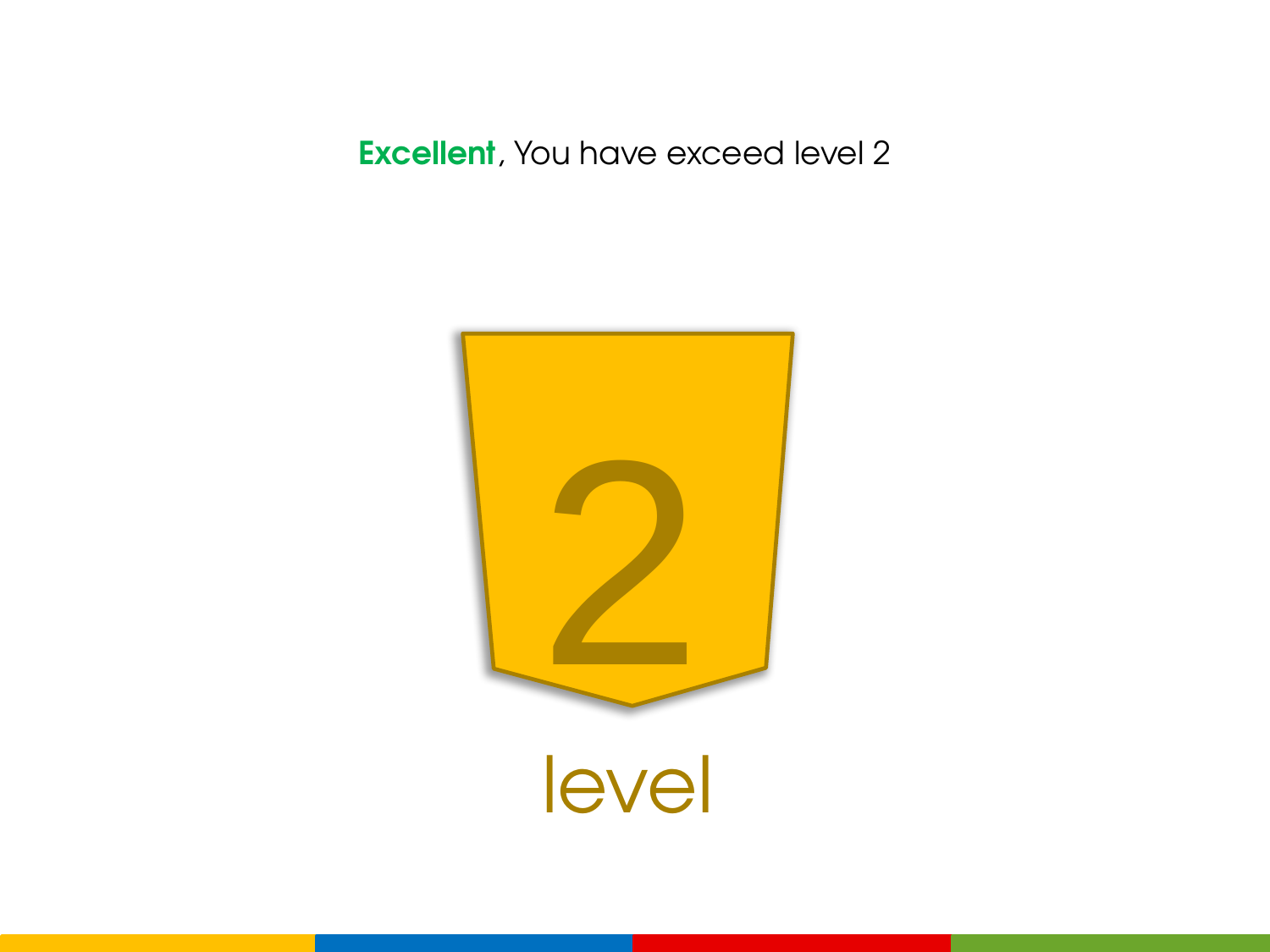

Excellent, You have exceed level 2

2
level